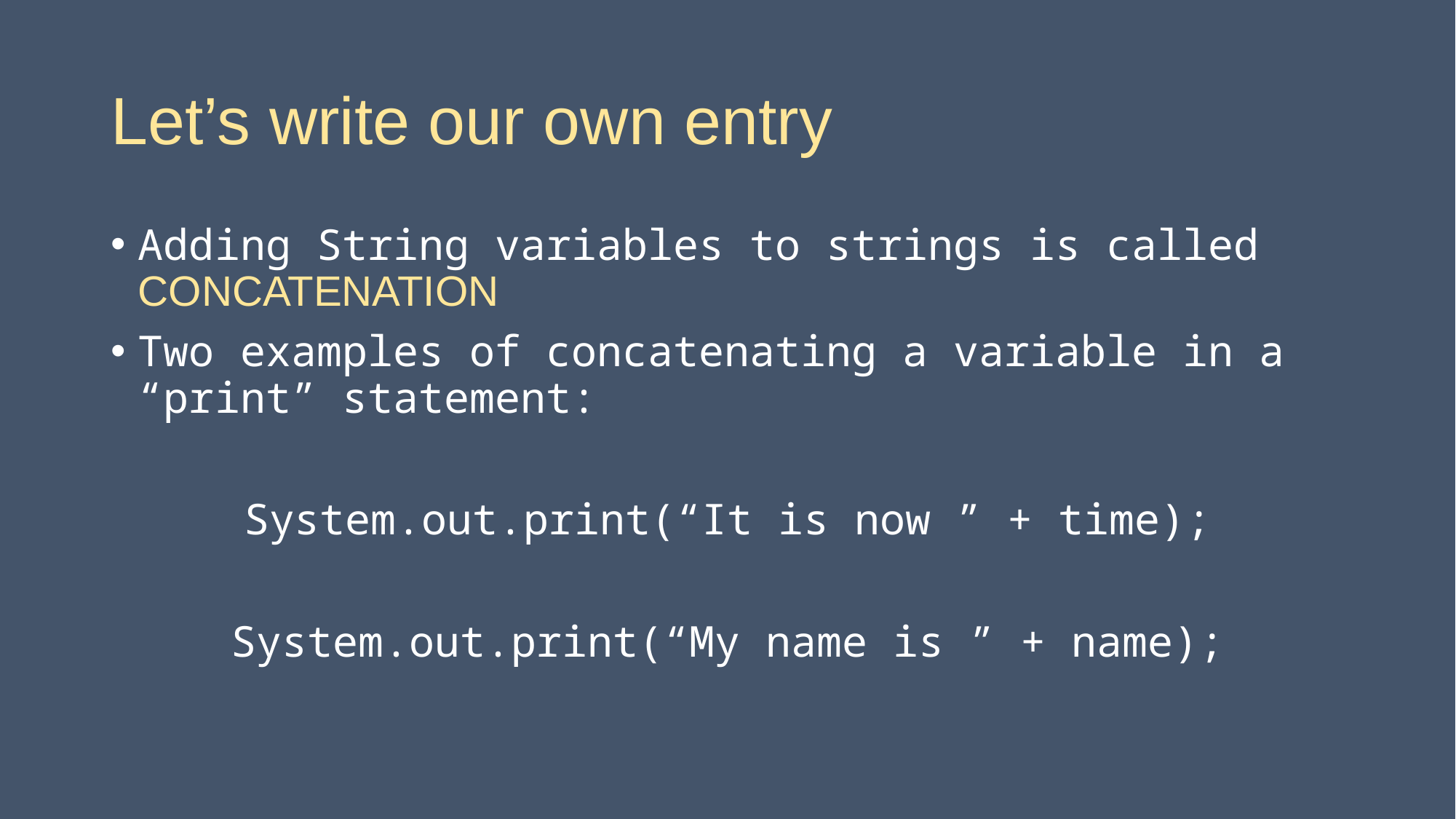

# Let’s write our own entry
Adding String variables to strings is called CONCATENATION
Two examples of concatenating a variable in a “print” statement:

System.out.print(“It is now ” + time);

System.out.print(“My name is ” + name);